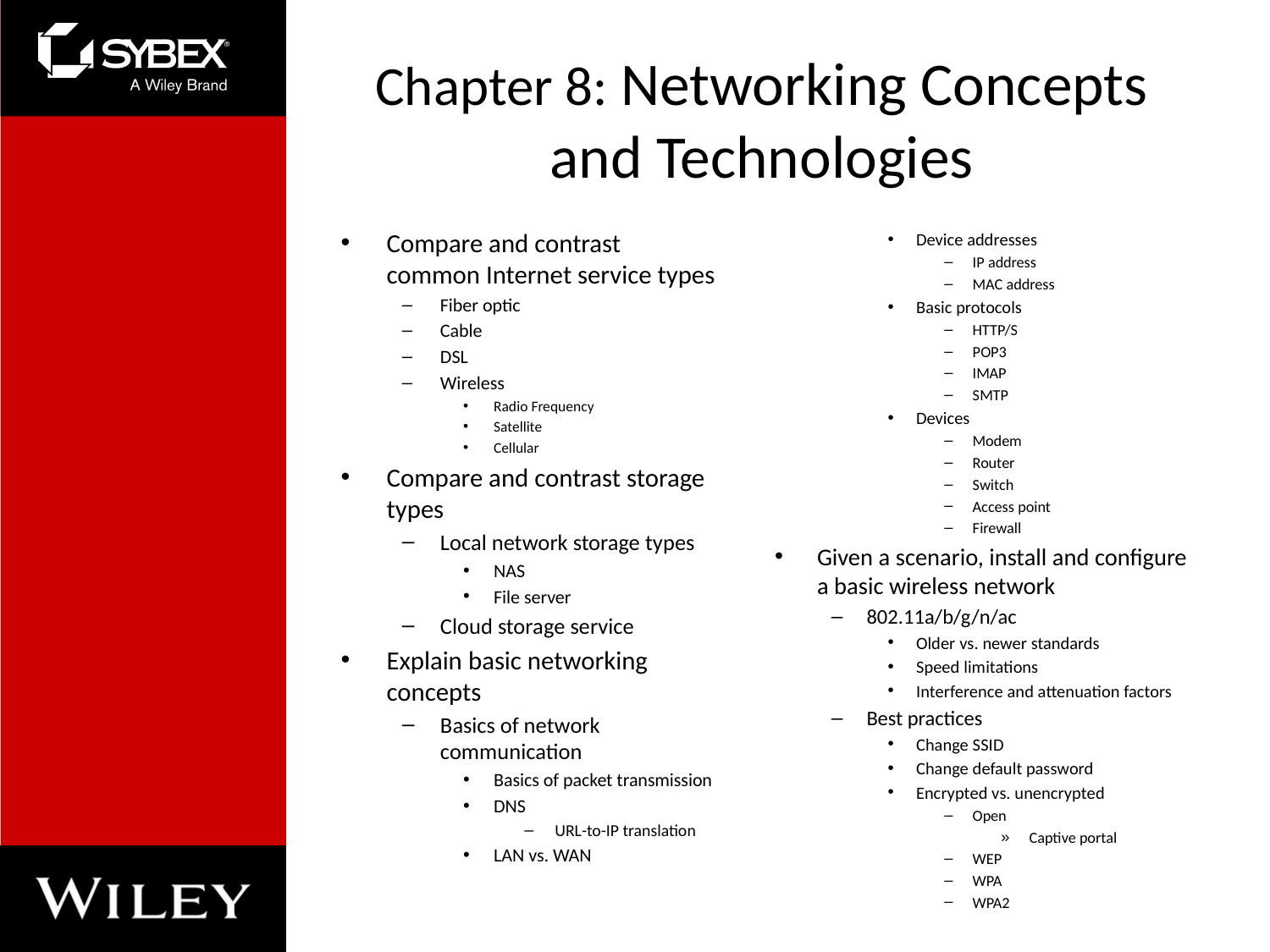

# Chapter 8: Networking Concepts and Technologies
Compare and contrast common Internet service types
Fiber optic
Cable
DSL
Wireless
Radio Frequency
Satellite
Cellular
Compare and contrast storage types
Local network storage types
NAS
File server
Cloud storage service
Explain basic networking concepts
Basics of network communication
Basics of packet transmission
DNS
URL-to-IP translation
LAN vs. WAN
Device addresses
IP address
MAC address
Basic protocols
HTTP/S
POP3
IMAP
SMTP
Devices
Modem
Router
Switch
Access point
Firewall
Given a scenario, install and configure a basic wireless network
802.11a/b/g/n/ac
Older vs. newer standards
Speed limitations
Interference and attenuation factors
Best practices
Change SSID
Change default password
Encrypted vs. unencrypted
Open
Captive portal
WEP
WPA
WPA2